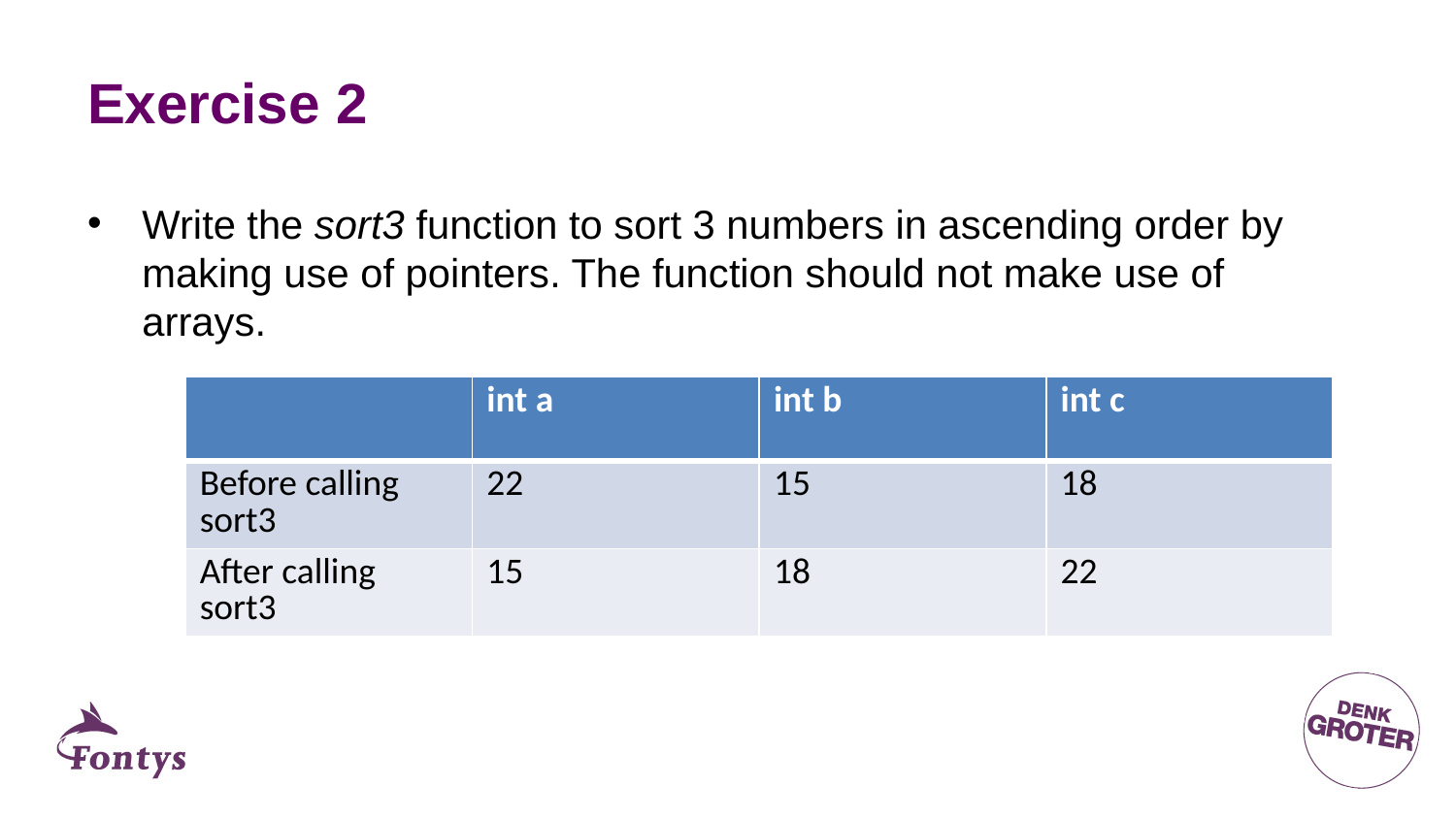

# Exercise 2
Write the sort3 function to sort 3 numbers in ascending order by making use of pointers. The function should not make use of arrays.

|  | int a | int b | int c |
| --- | --- | --- | --- |
| Before calling sort3 | 22 | 15 | 18 |
| After calling sort3 | 15 | 18 | 22 |